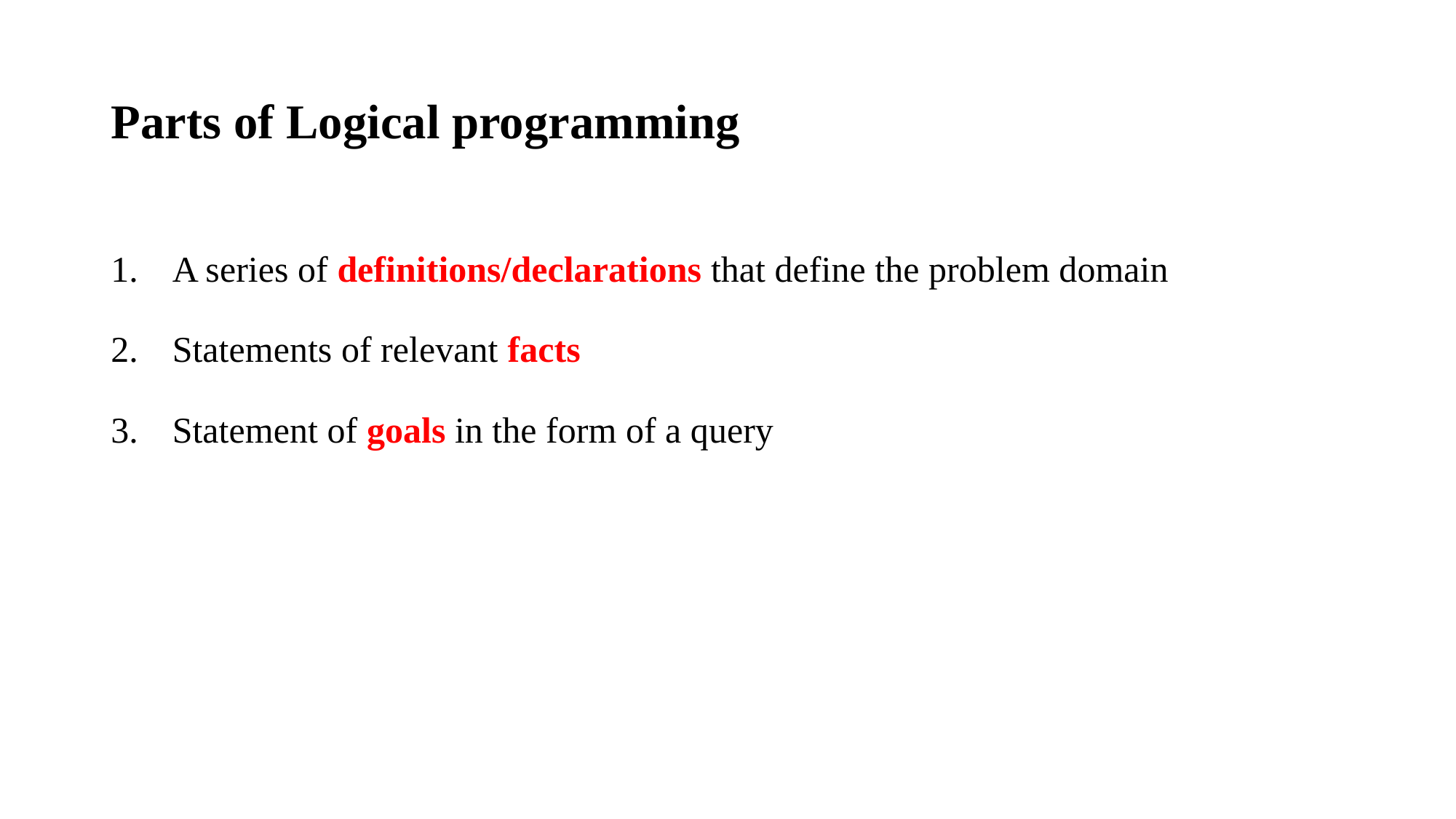

# Parts of Logical programming
A series of definitions/declarations that define the problem domain
Statements of relevant facts
Statement of goals in the form of a query